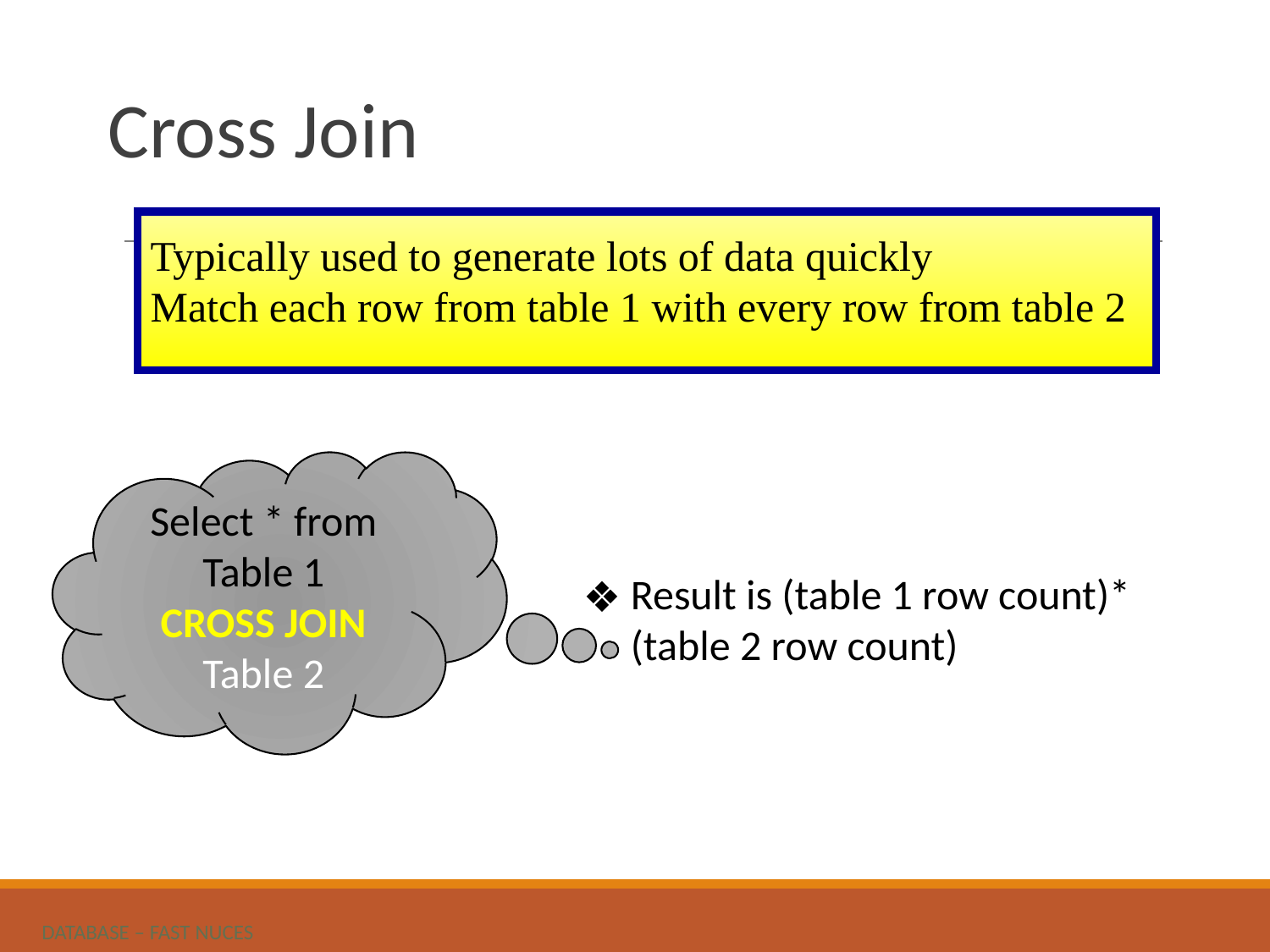

# Cross Join

Typically used to generate lots of data quickly
Match each row from table 1 with every row from table 2

Select * from Table 1
CROSS JOIN
Table 2
Result is (table 1 row count)*
     (table 2 row count)

DATABASE – FAST NUCES